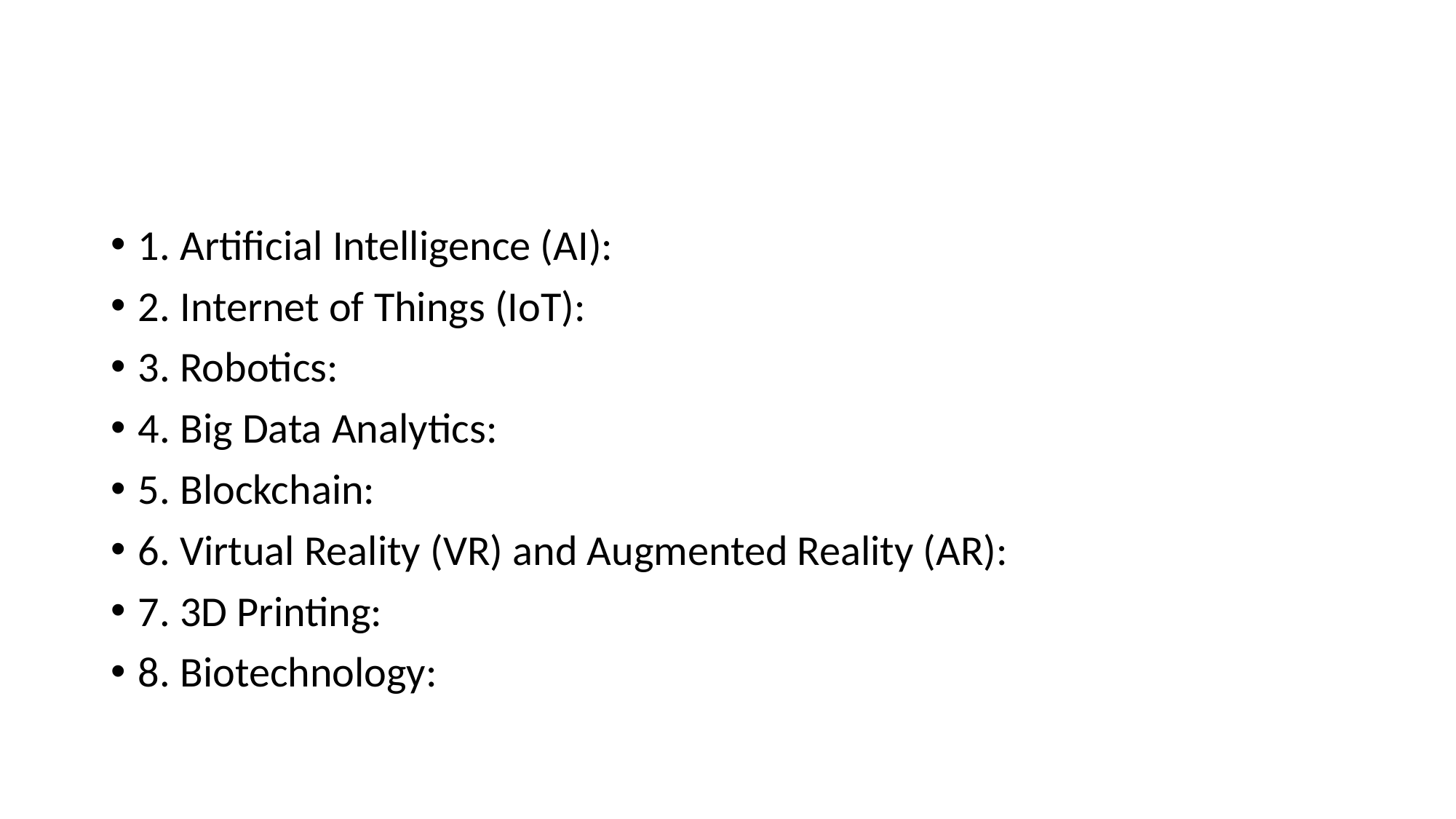

#
1. Artificial Intelligence (AI):
2. Internet of Things (IoT):
3. Robotics:
4. Big Data Analytics:
5. Blockchain:
6. Virtual Reality (VR) and Augmented Reality (AR):
7. 3D Printing:
8. Biotechnology: